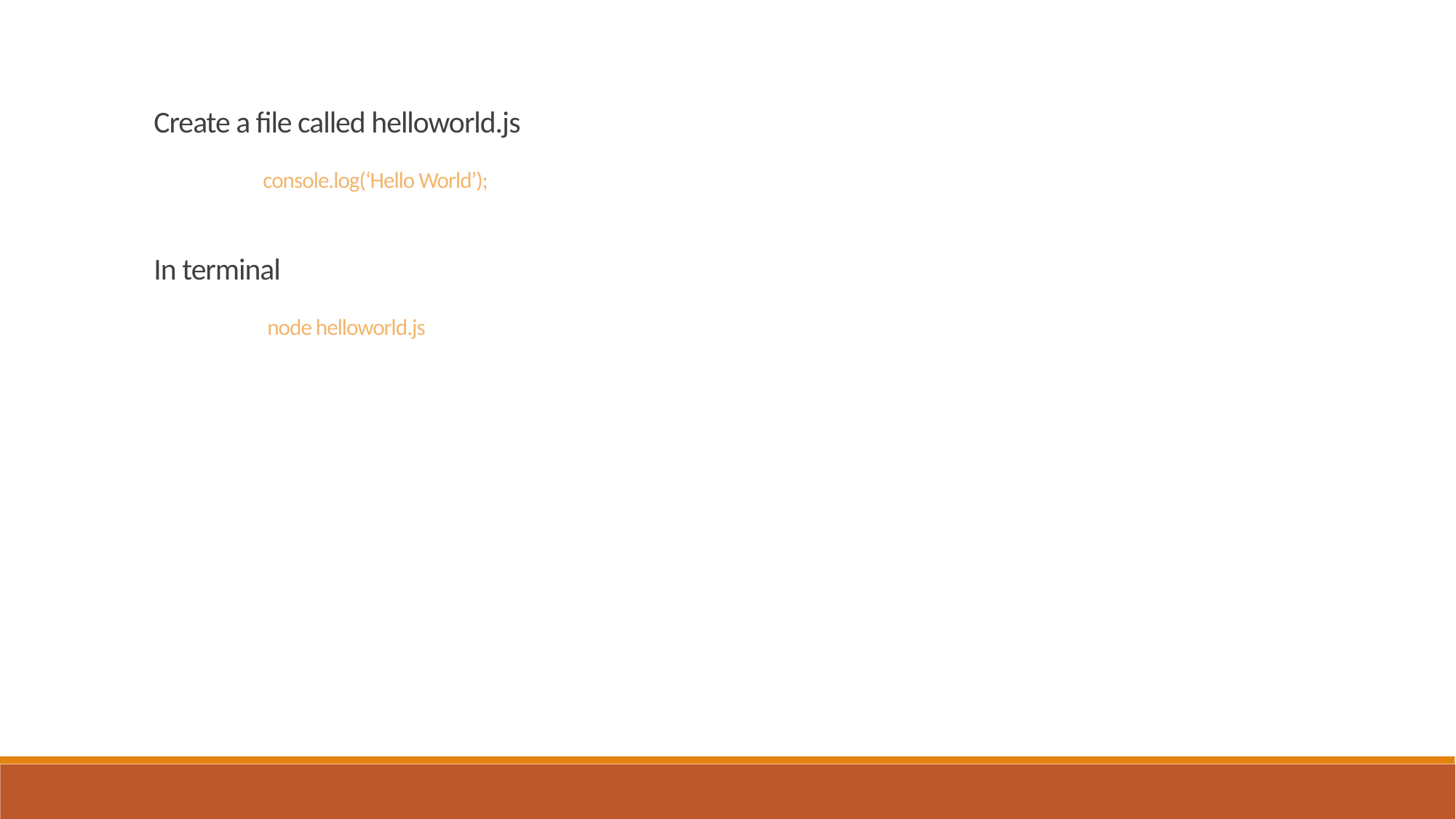

Create a file called helloworld.js
	console.log(‘Hello World’);

In terminal
	 node helloworld.js